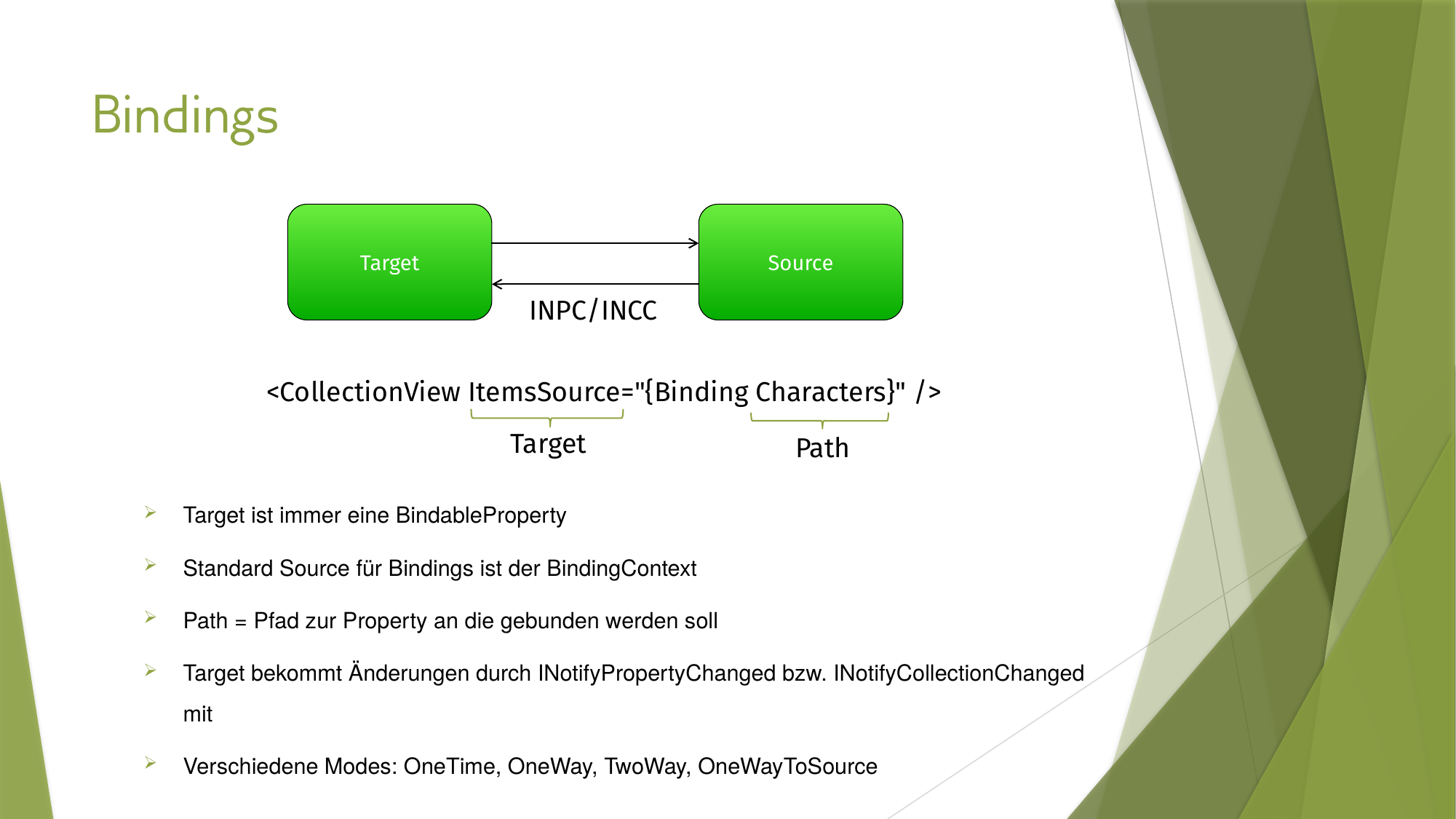

# Bindings
Target
Source
INPC/INCC

<CollectionView ItemsSource="{Binding Characters}" />
Target
Path
Target ist immer eine BindableProperty
Standard Source für Bindings ist der BindingContext
Path = Pfad zur Property an die gebunden werden soll
Target bekommt Änderungen durch INotifyPropertyChanged bzw. INotifyCollectionChanged mit
Verschiedene Modes: OneTime, OneWay, TwoWay, OneWayToSource